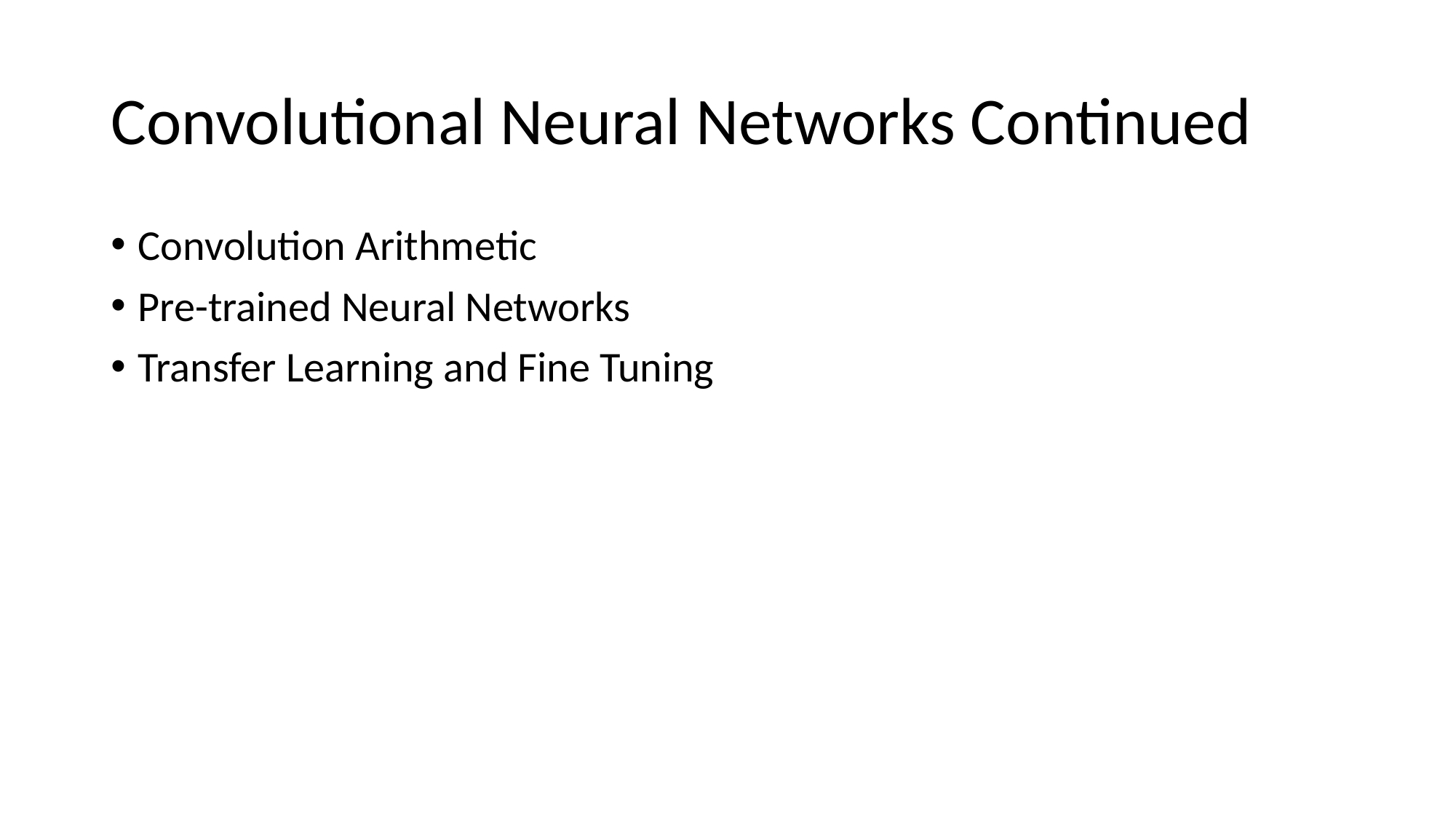

# Convolutional Neural Networks Continued
Convolution Arithmetic
Pre-trained Neural Networks
Transfer Learning and Fine Tuning